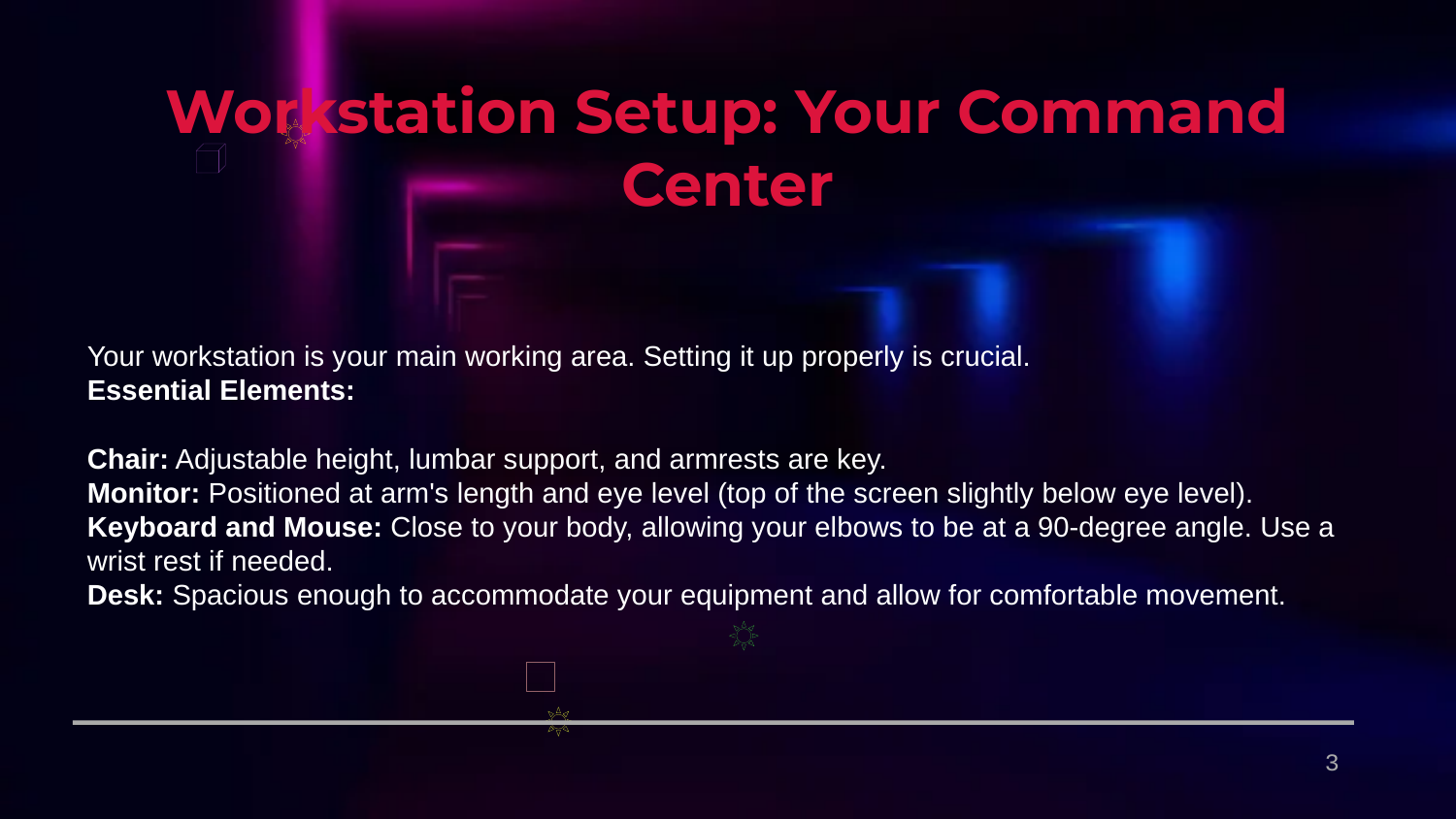

Workstation Setup: Your Command Center

Your workstation is your main working area. Setting it up properly is crucial.
Essential Elements:

Chair: Adjustable height, lumbar support, and armrests are key.
Monitor: Positioned at arm's length and eye level (top of the screen slightly below eye level).
Keyboard and Mouse: Close to your body, allowing your elbows to be at a 90-degree angle. Use a wrist rest if needed.
Desk: Spacious enough to accommodate your equipment and allow for comfortable movement.

3